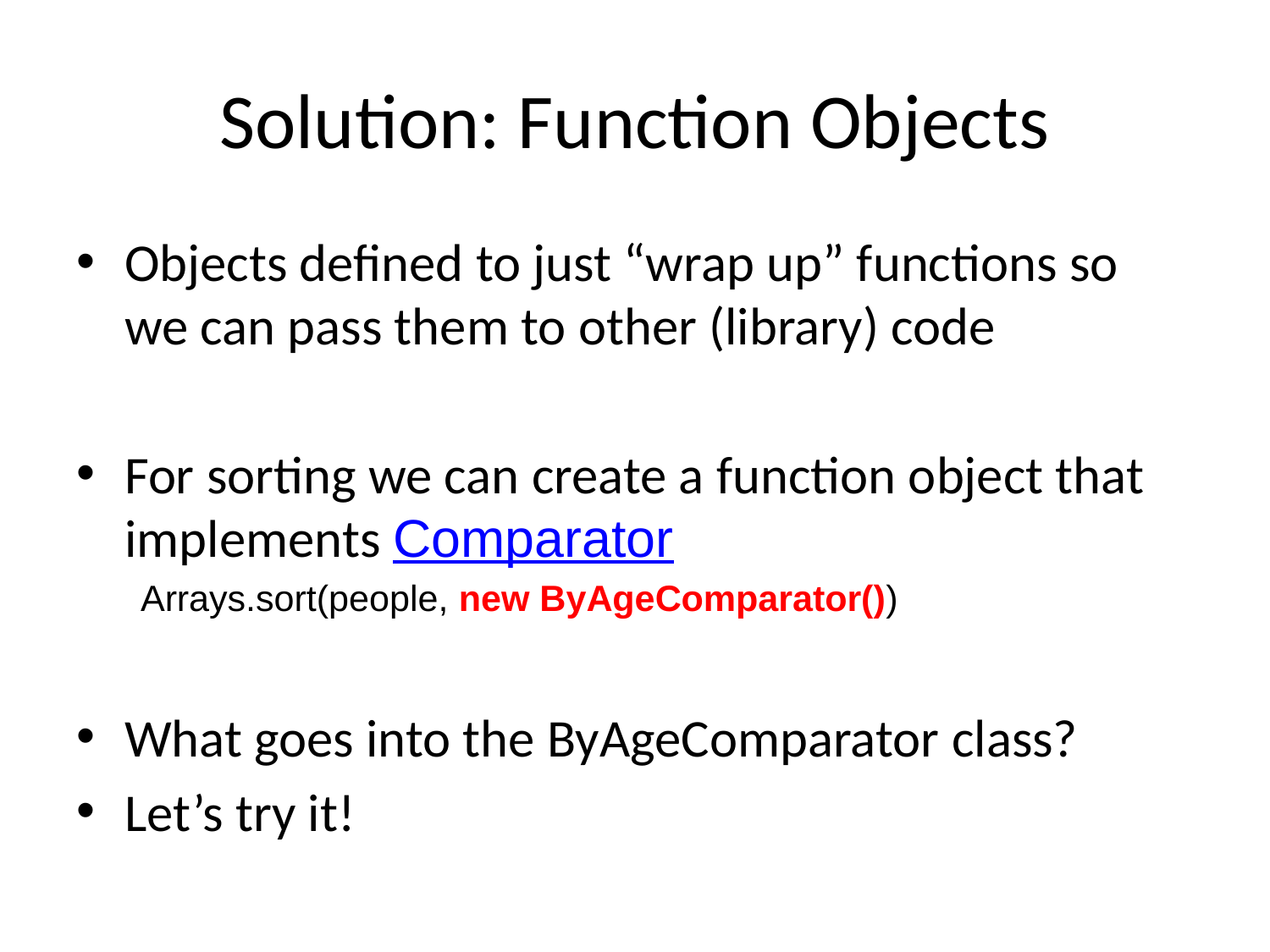

# Solution: Function Objects
Objects defined to just “wrap up” functions so we can pass them to other (library) code

For sorting we can create a function object that implements Comparator
Arrays.sort(people, new ByAgeComparator())

What goes into the ByAgeComparator class?
Let’s try it!